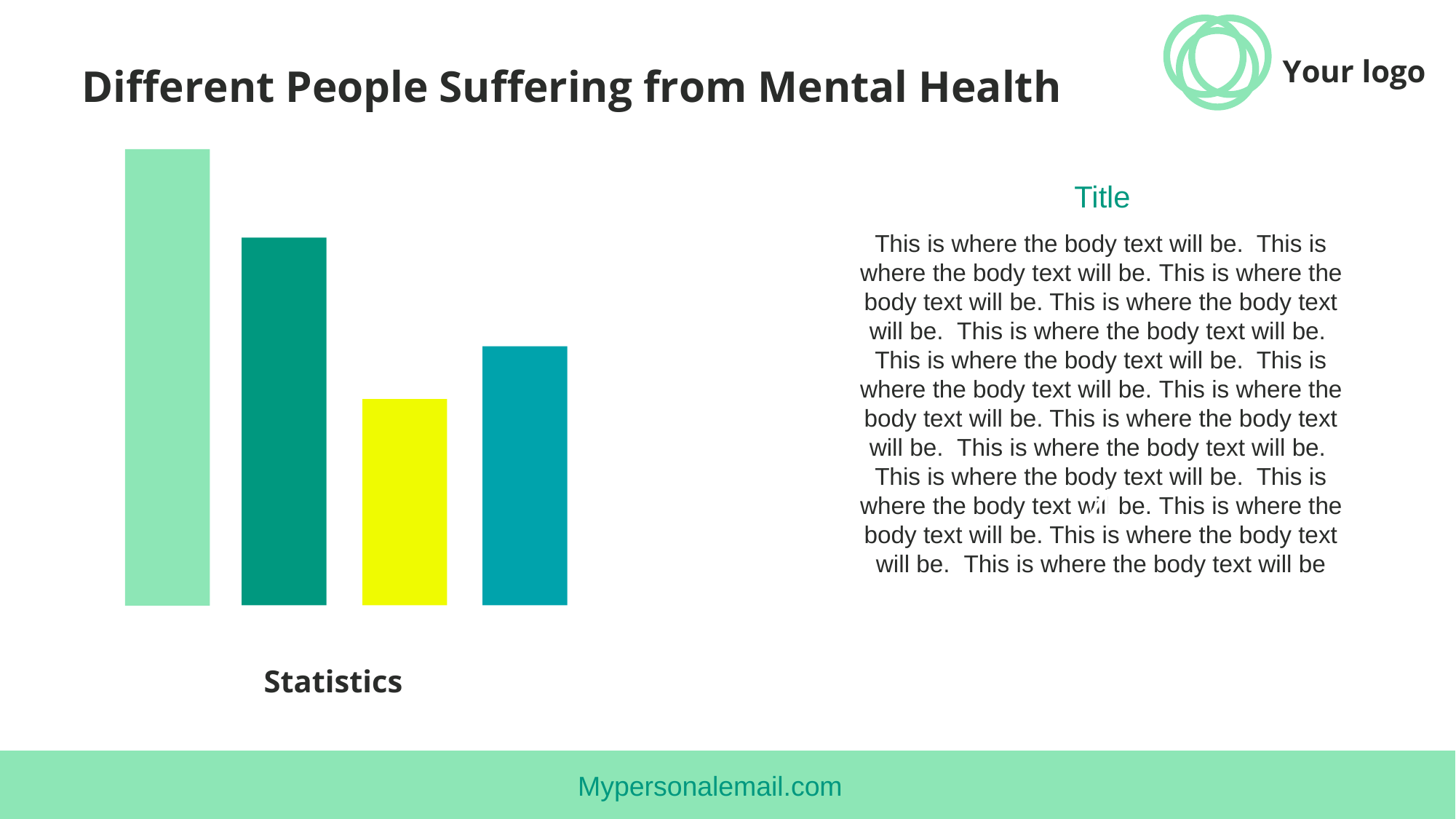

Your logo
Different People Suffering from Mental Health

2
Title

This is where the body text will be.  This is where the body text will be. This is where the body text will be. This is where the body text will be.  This is where the body text will be.  This is where the body text will be.  This is where the body text will be. This is where the body text will be. This is where the body text will be.  This is where the body text will be.  This is where the body text will be.  This is where the body text will be. This is where the body text will be. This is where the body text will be.  This is where the body text will be

4
Statistics
Mypersonalemail.com